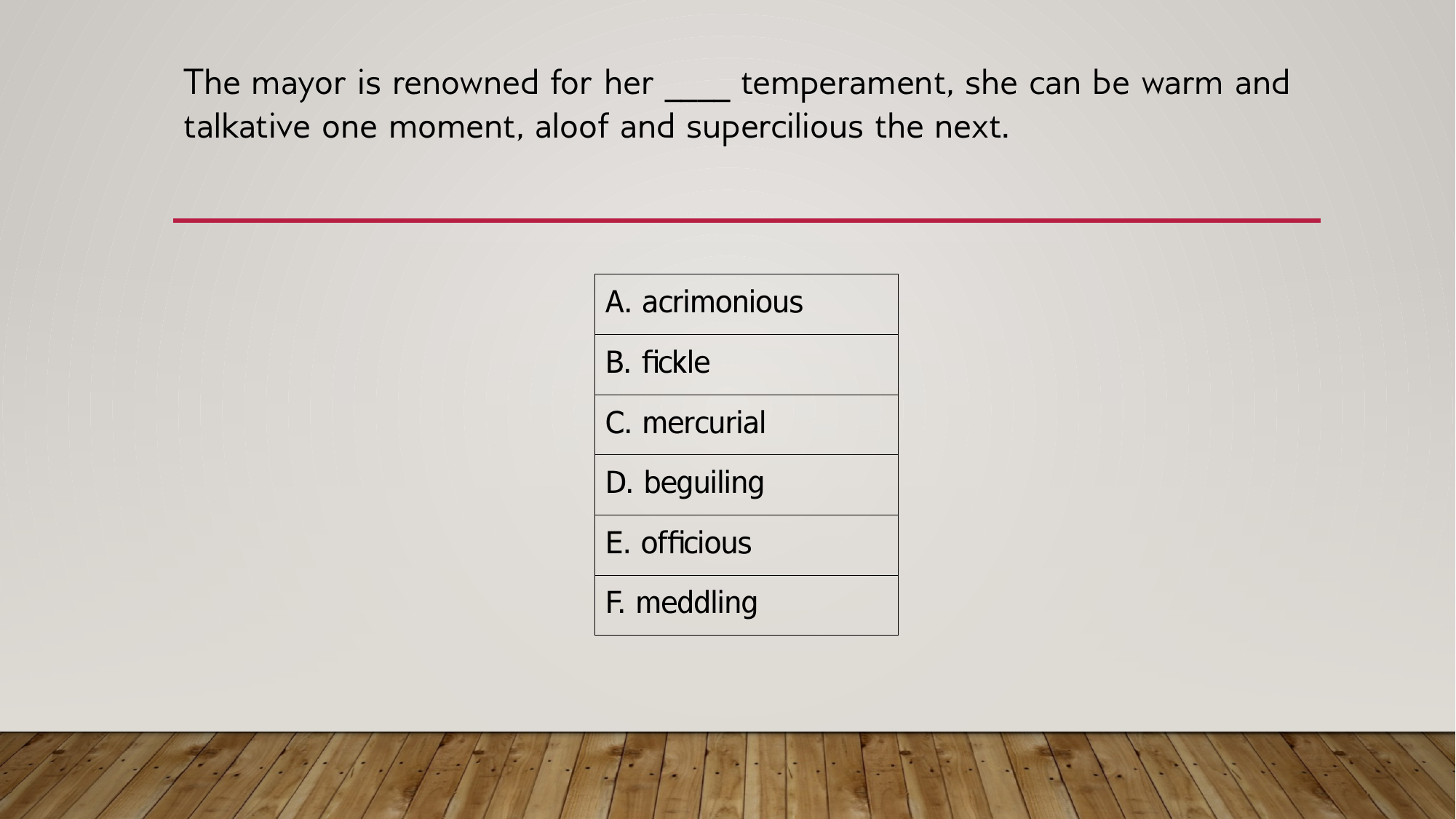

The mayor is renowned for her ____ temperament, she can be warm and talkative one moment, aloof and supercilious the next.
| A. acrimonious |
| --- |
| B. fickle |
| C. mercurial |
| D. beguiling |
| E. officious |
| F. meddling |